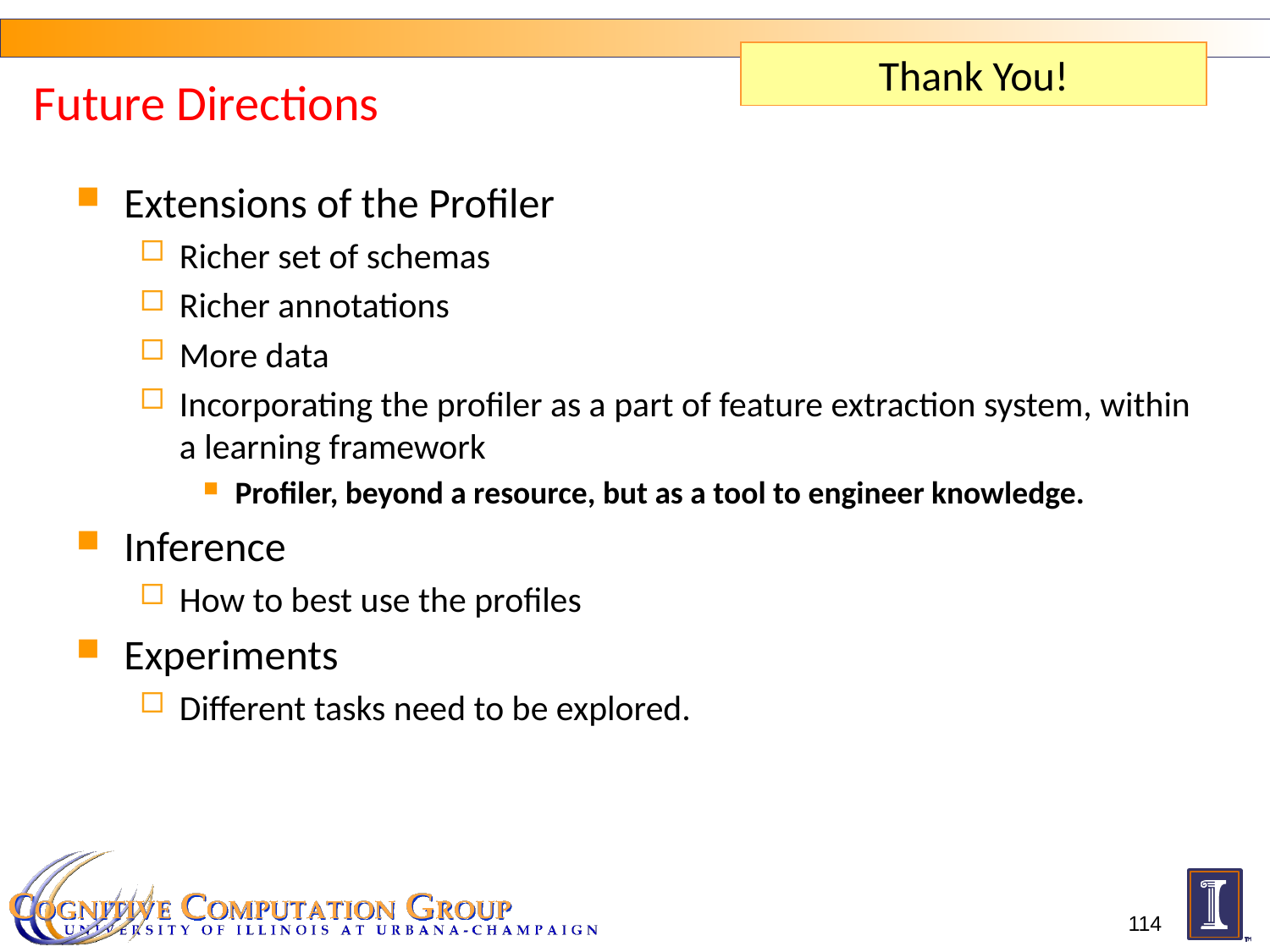

Thank You!
# Future Directions
Extensions of the Profiler
Richer set of schemas
Richer annotations
More data
Incorporating the profiler as a part of feature extraction system, within a learning framework
Profiler, beyond a resource, but as a tool to engineer knowledge.
Inference
How to best use the profiles
Experiments
Different tasks need to be explored.

114